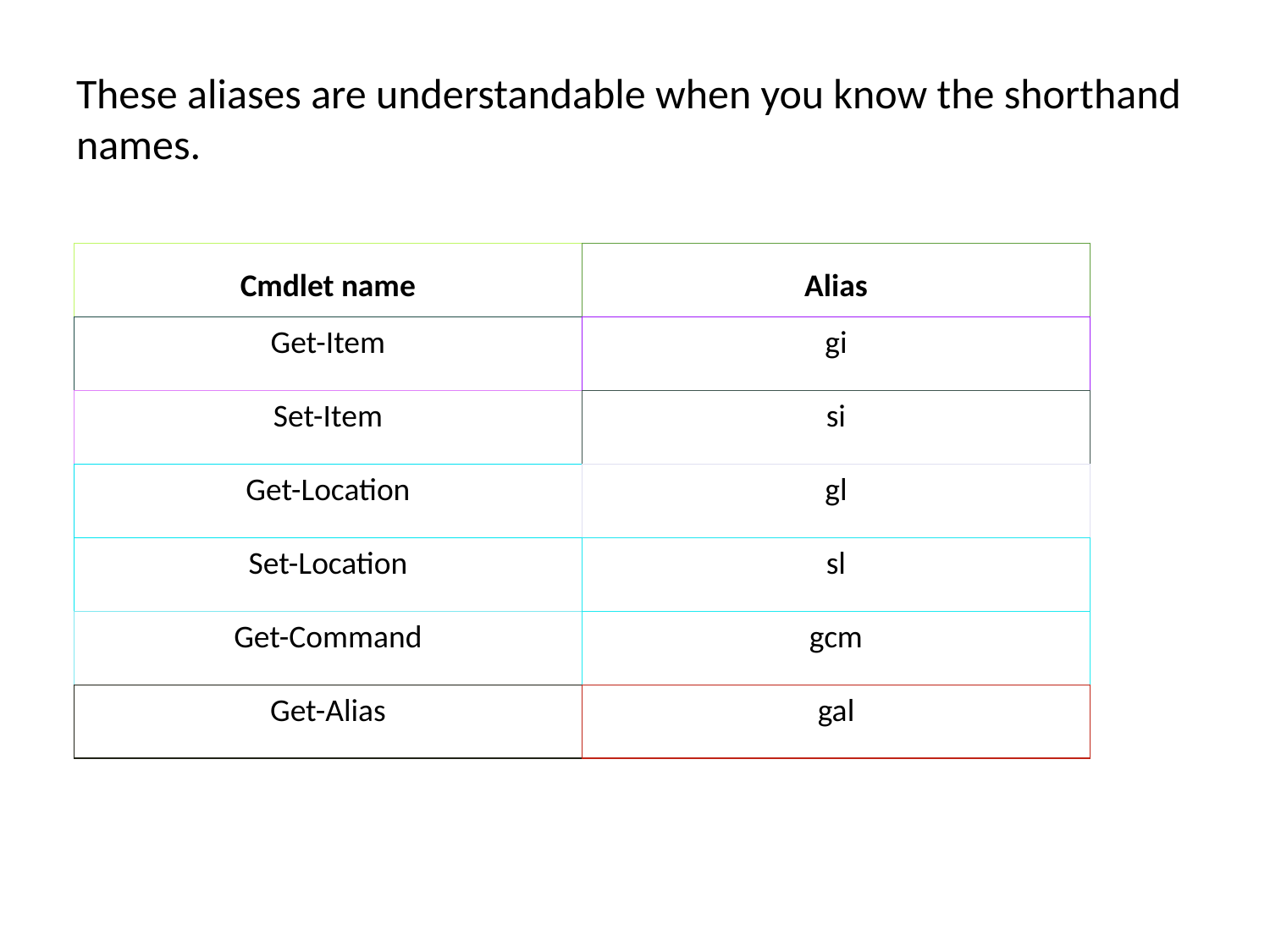

# These aliases are understandable when you know the shorthand names.
| Cmdlet name | Alias |
| --- | --- |
| Get-Item | gi |
| Set-Item | si |
| Get-Location | gl |
| Set-Location | sl |
| Get-Command | gcm |
| Get-Alias | gal |